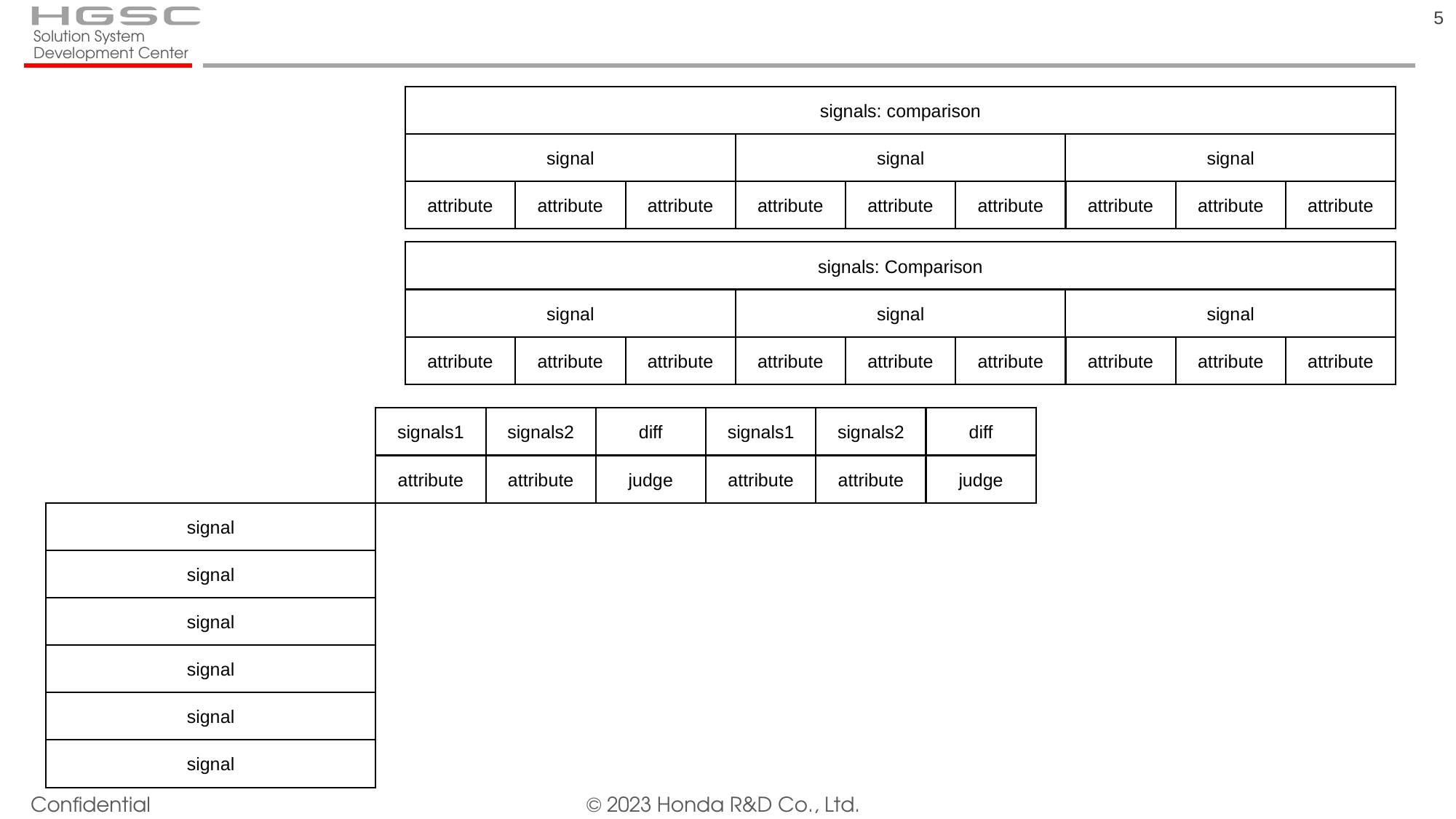

#
signals: comparison
signal
attribute
attribute
attribute
signal
attribute
attribute
attribute
signal
attribute
attribute
attribute
signals: Comparison
signal
attribute
attribute
attribute
signal
attribute
attribute
attribute
signal
attribute
attribute
attribute
signals1
signals2
diff
signals1
signals2
diff
attribute
attribute
judge
attribute
attribute
judge
signal
signal
signal
signal
signal
signal